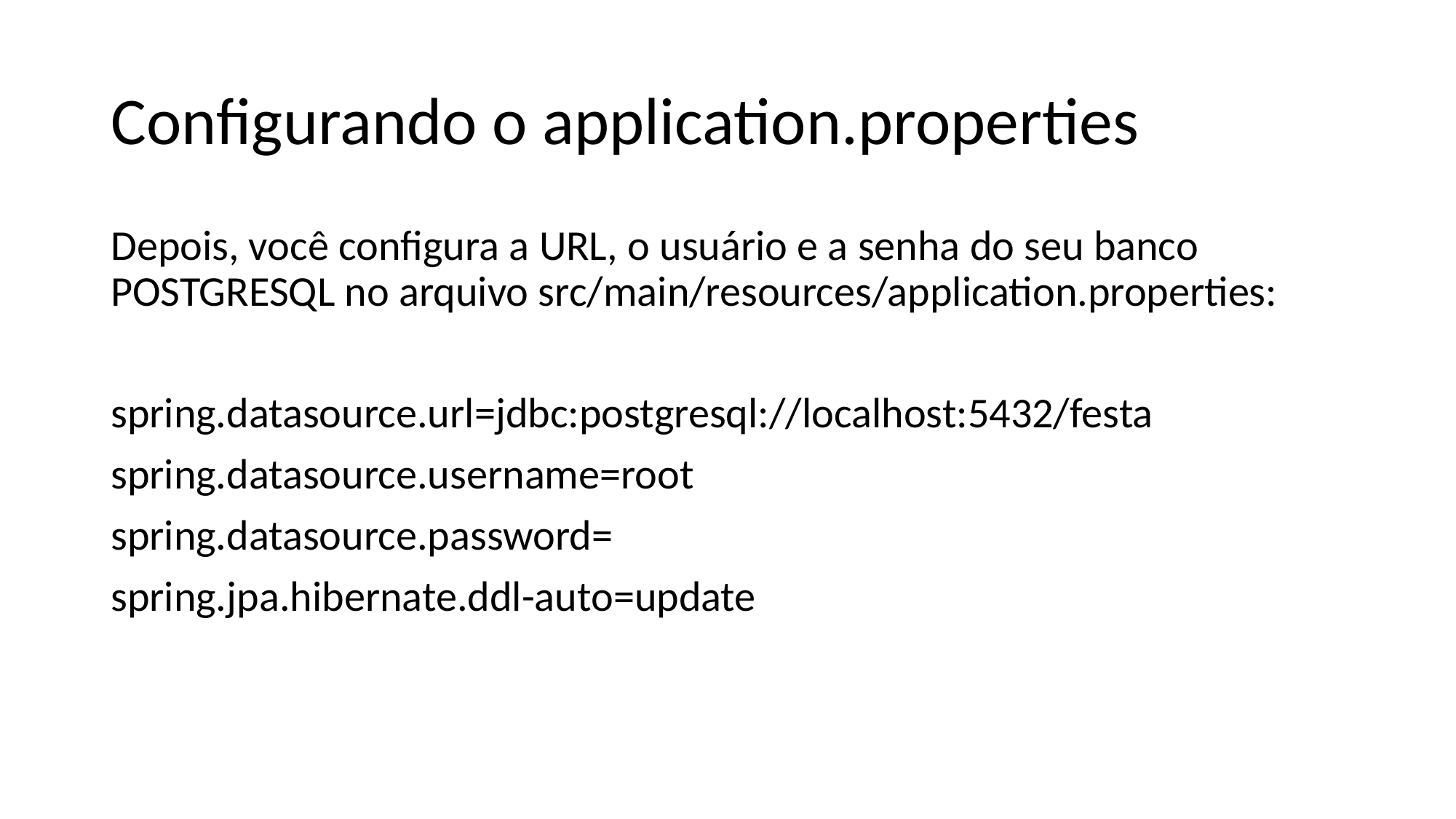

# Configurando o application.properties
Depois, você configura a URL, o usuário e a senha do seu banco POSTGRESQL no arquivo src/main/resources/application.properties:

spring.datasource.url=jdbc:postgresql://localhost:5432/festa
spring.datasource.username=root
spring.datasource.password=
spring.jpa.hibernate.ddl-auto=update